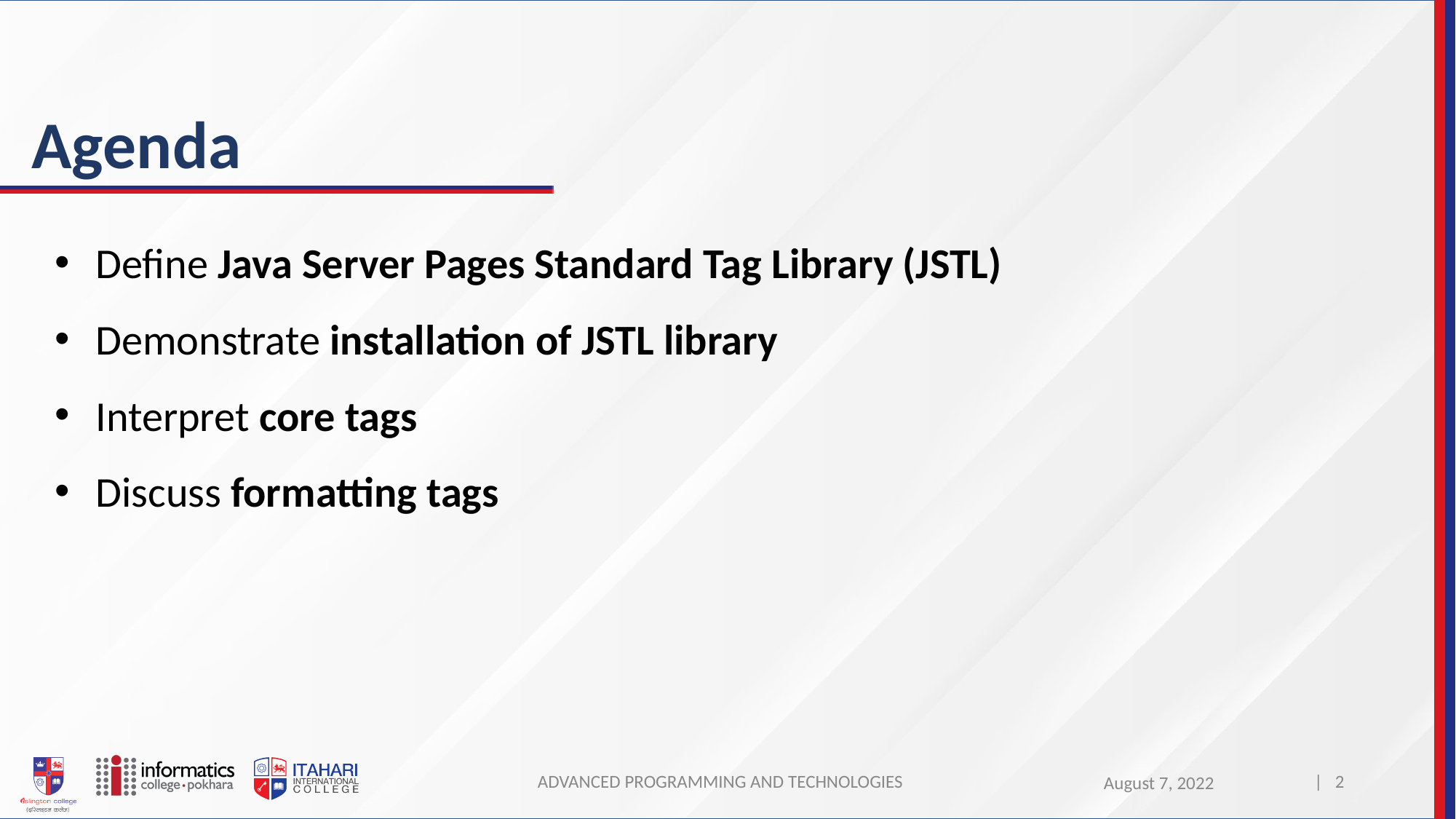

# Agenda
Define Java Server Pages Standard Tag Library (JSTL)
Demonstrate installation of JSTL library
Interpret core tags
Discuss formatting tags
ADVANCED PROGRAMMING AND TECHNOLOGIES
|   2
August 7, 2022